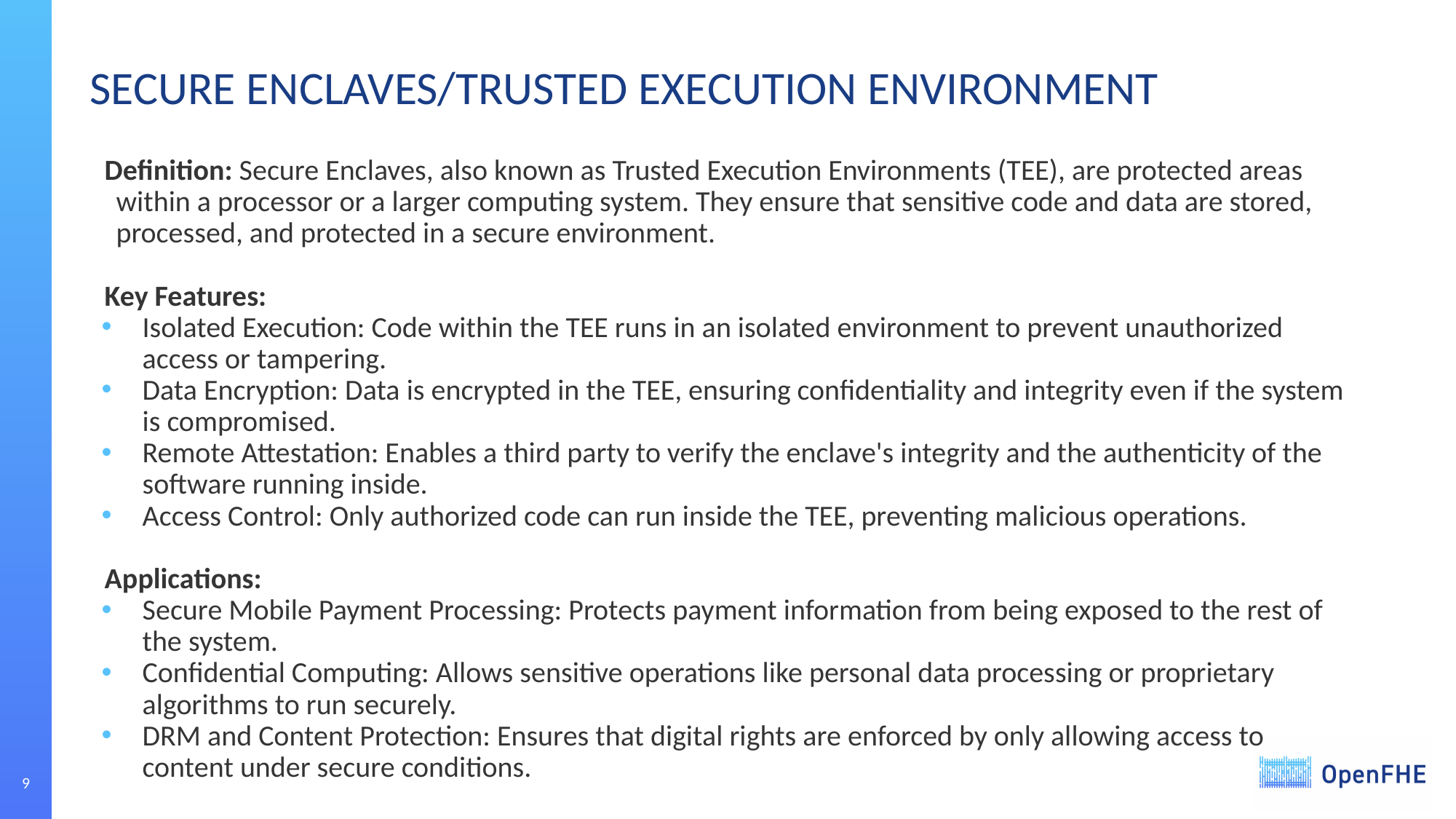

# SECURE ENCLAVES/TRUSTED EXECUTION ENVIRONMENT
Definition: Secure Enclaves, also known as Trusted Execution Environments (TEE), are protected areas within a processor or a larger computing system. They ensure that sensitive code and data are stored, processed, and protected in a secure environment.

Key Features:
Isolated Execution: Code within the TEE runs in an isolated environment to prevent unauthorized access or tampering.
Data Encryption: Data is encrypted in the TEE, ensuring confidentiality and integrity even if the system is compromised.
Remote Attestation: Enables a third party to verify the enclave's integrity and the authenticity of the software running inside.
Access Control: Only authorized code can run inside the TEE, preventing malicious operations.

Applications:
Secure Mobile Payment Processing: Protects payment information from being exposed to the rest of the system.
Confidential Computing: Allows sensitive operations like personal data processing or proprietary algorithms to run securely.
DRM and Content Protection: Ensures that digital rights are enforced by only allowing access to content under secure conditions.